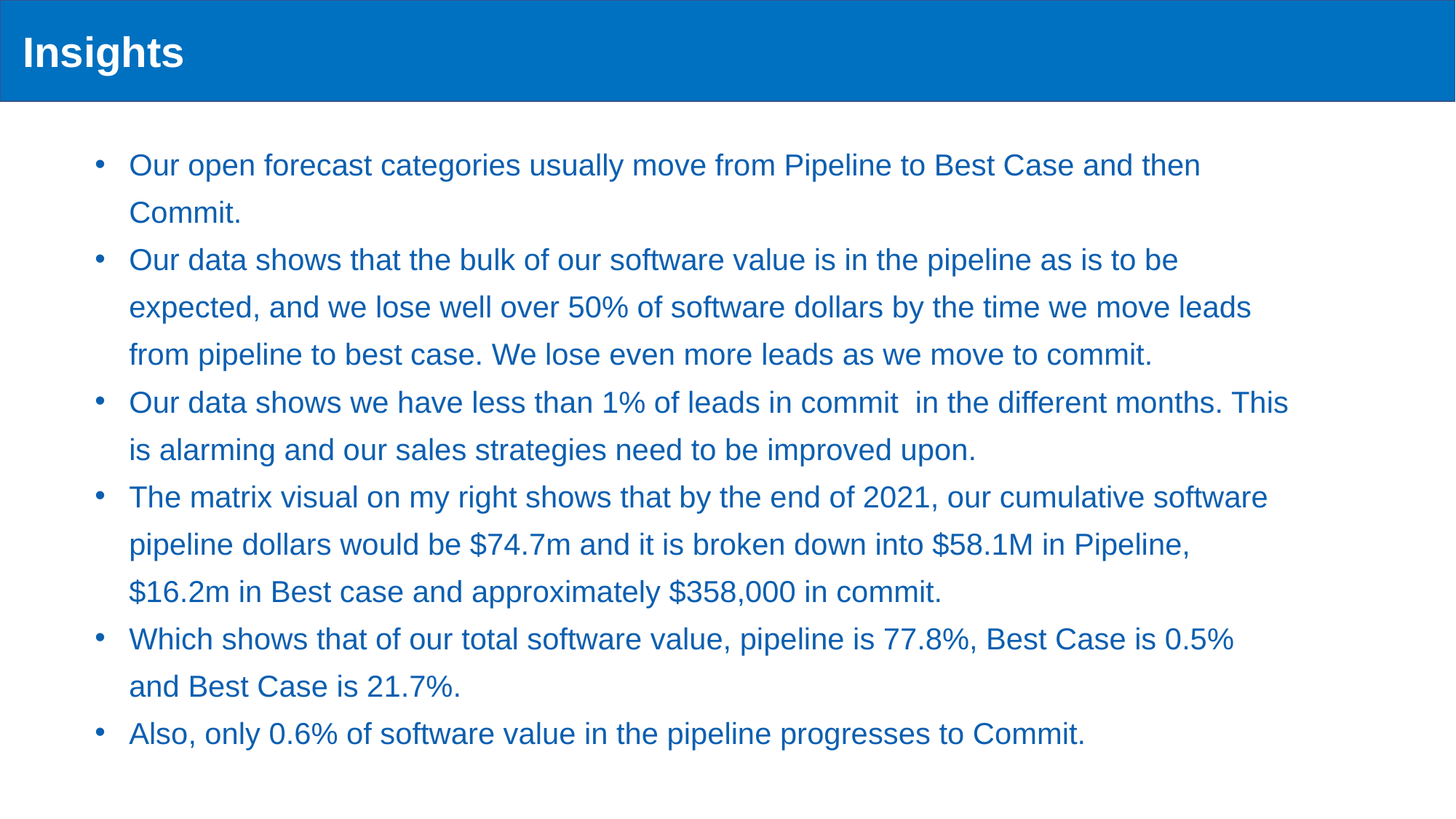

Insights
Our open forecast categories usually move from Pipeline to Best Case and then Commit.
Our data shows that the bulk of our software value is in the pipeline as is to be expected, and we lose well over 50% of software dollars by the time we move leads from pipeline to best case. We lose even more leads as we move to commit.
Our data shows we have less than 1% of leads in commit  in the different months. This is alarming and our sales strategies need to be improved upon.
The matrix visual on my right shows that by the end of 2021, our cumulative software pipeline dollars would be $74.7m and it is broken down into $58.1M in Pipeline, $16.2m in Best case and approximately $358,000 in commit.
Which shows that of our total software value, pipeline is 77.8%, Best Case is 0.5% and Best Case is 21.7%.
Also, only 0.6% of software value in the pipeline progresses to Commit.